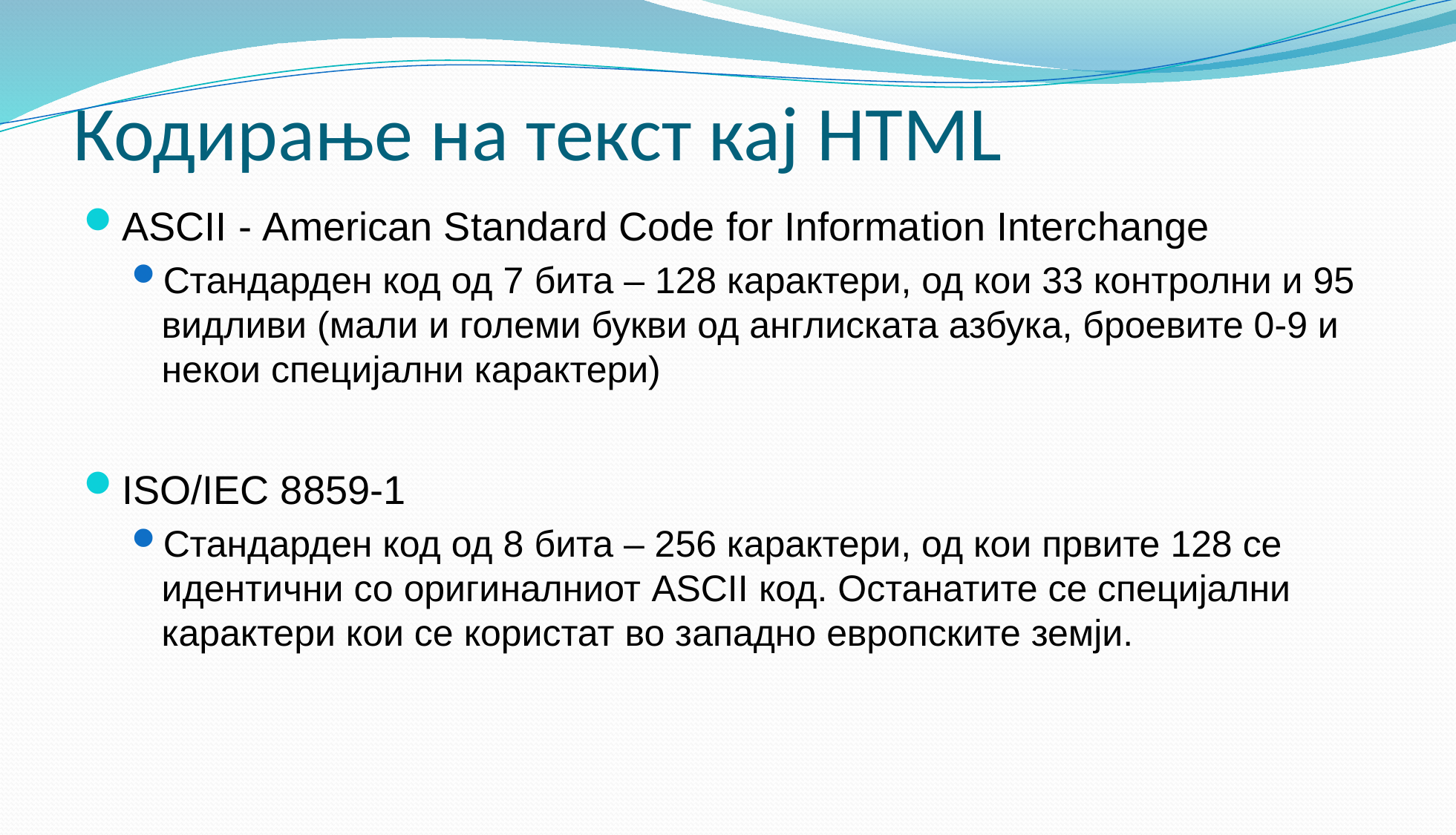

# Кодирање на текст кај HTML
ASCII - American Standard Code for Information Interchange
Стандарден код од 7 бита – 128 карактери, од кои 33 контролни и 95 видливи (мали и големи букви од англиската азбука, броевите 0-9 и некои специјални карактери)

ISO/IEC 8859-1
Стандарден код од 8 бита – 256 карактери, од кои првите 128 се идентични со оригиналниот ASCII код. Останатите се специјални карактери кои се користат во западно европските земји.